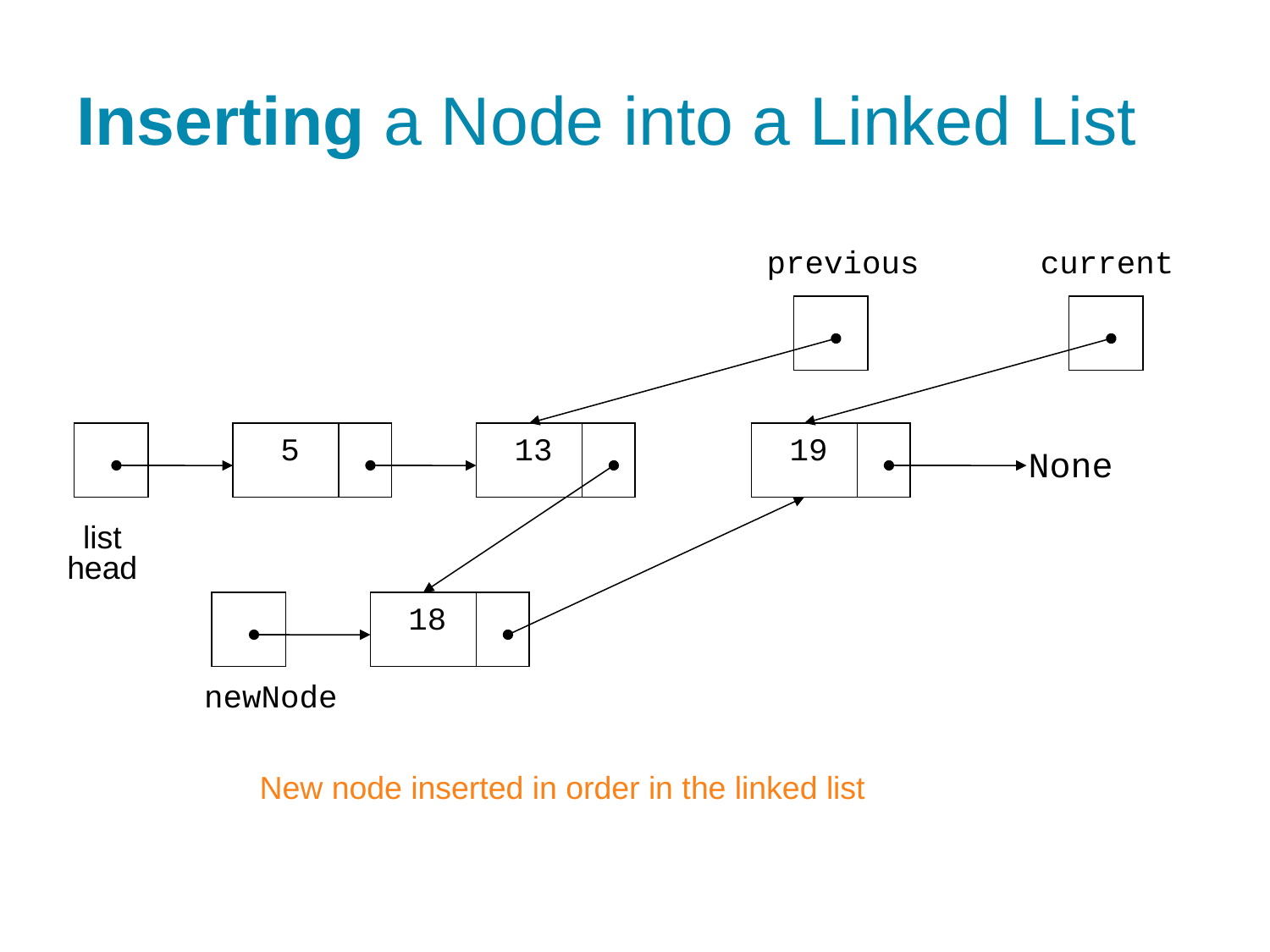

# Inserting a Node into a Linked List
previous
current

5

13

19

None

list
head

18

newNode
New node inserted in order in the linked list